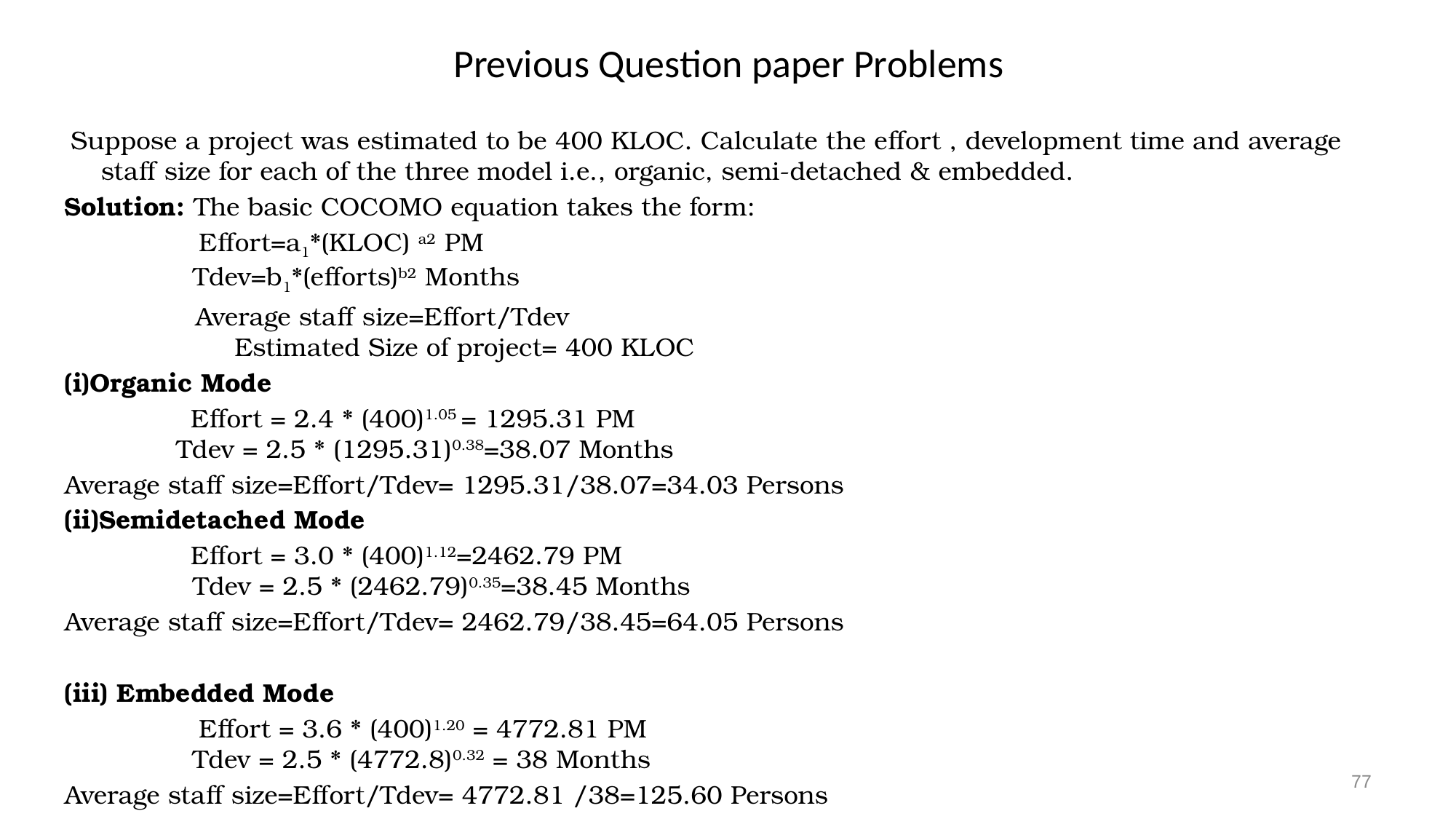

# Previous Question paper Problems
 Suppose a project was estimated to be 400 KLOC. Calculate the effort , development time and average staff size for each of the three model i.e., organic, semi-detached & embedded.
Solution: The basic COCOMO equation takes the form:
                Effort=a1*(KLOC) a2 PM
           Tdev=b1*(efforts)b2 Months
                Average staff size=Effort/Tdev
                Estimated Size of project= 400 KLOC
(i)Organic Mode
               Effort = 2.4 * (400)1.05 = 1295.31 PM
         Tdev = 2.5 * (1295.31)0.38=38.07 Months
Average staff size=Effort/Tdev= 1295.31/38.07=34.03 Persons
(ii)Semidetached Mode
               Effort = 3.0 * (400)1.12=2462.79 PM
           Tdev = 2.5 * (2462.79)0.35=38.45 Months
Average staff size=Effort/Tdev= 2462.79/38.45=64.05 Persons

(iii) Embedded Mode
                Effort = 3.6 * (400)1.20 = 4772.81 PM
           Tdev = 2.5 * (4772.8)0.32 = 38 Months
Average staff size=Effort/Tdev= 4772.81 /38=125.60 Persons

77